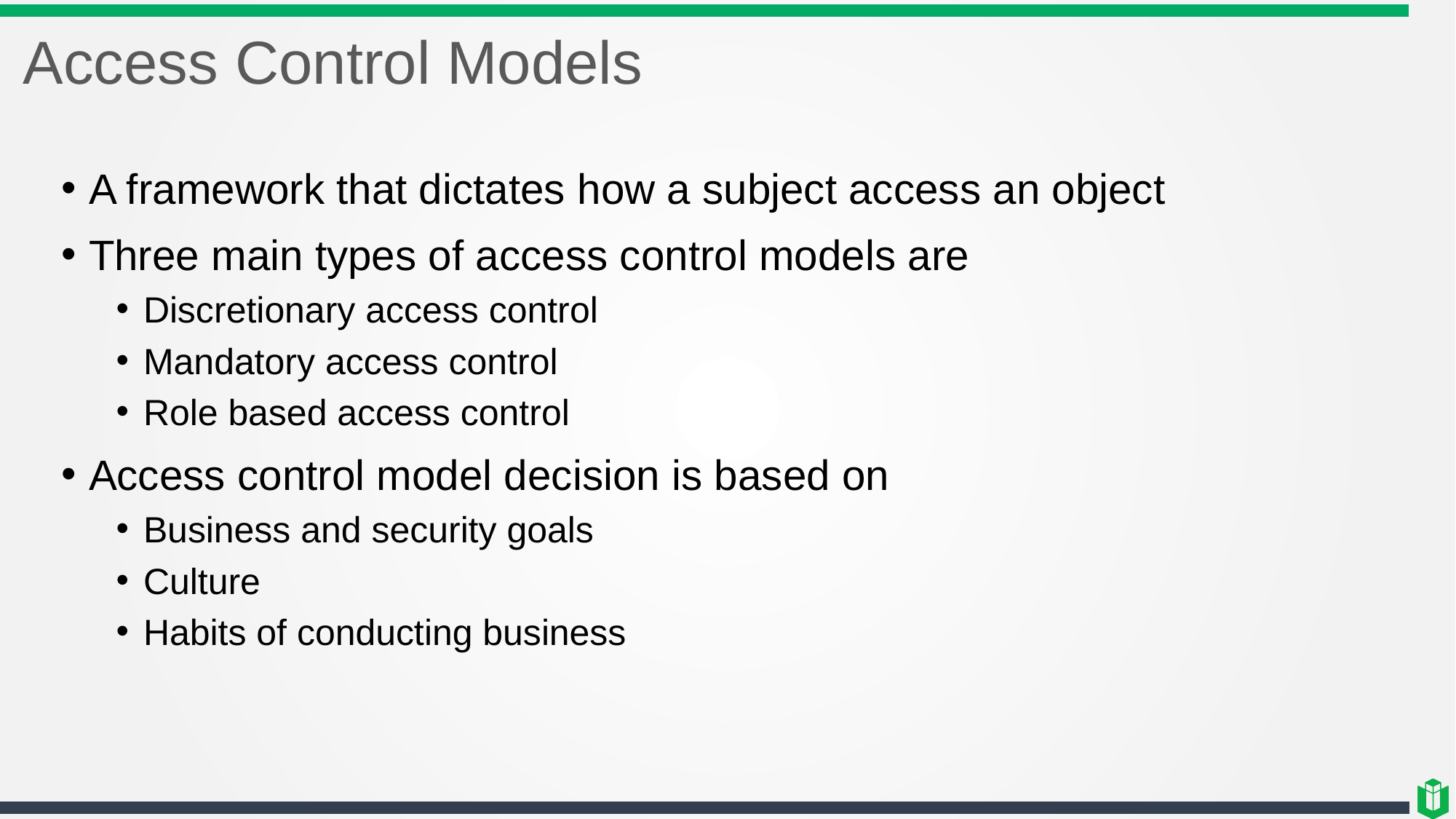

# Access Control Models

A framework that dictates how a subject access an object
Three main types of access control models are
Discretionary access control
Mandatory access control
Role based access control
Access control model decision is based on
Business and security goals
Culture
Habits of conducting business